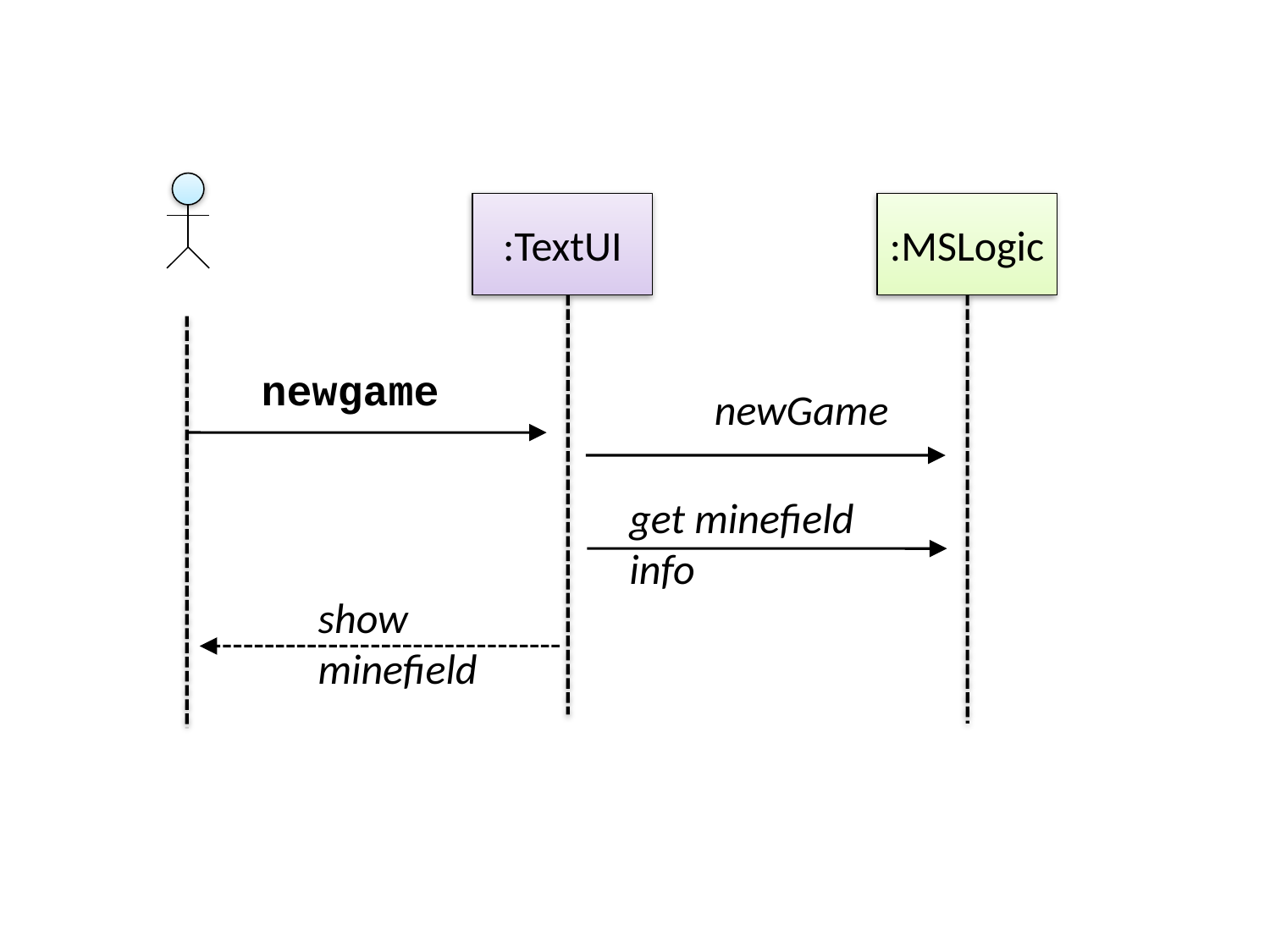

:TextUI
:MSLogic

newgame
newGame

get minefield info

show  minefield